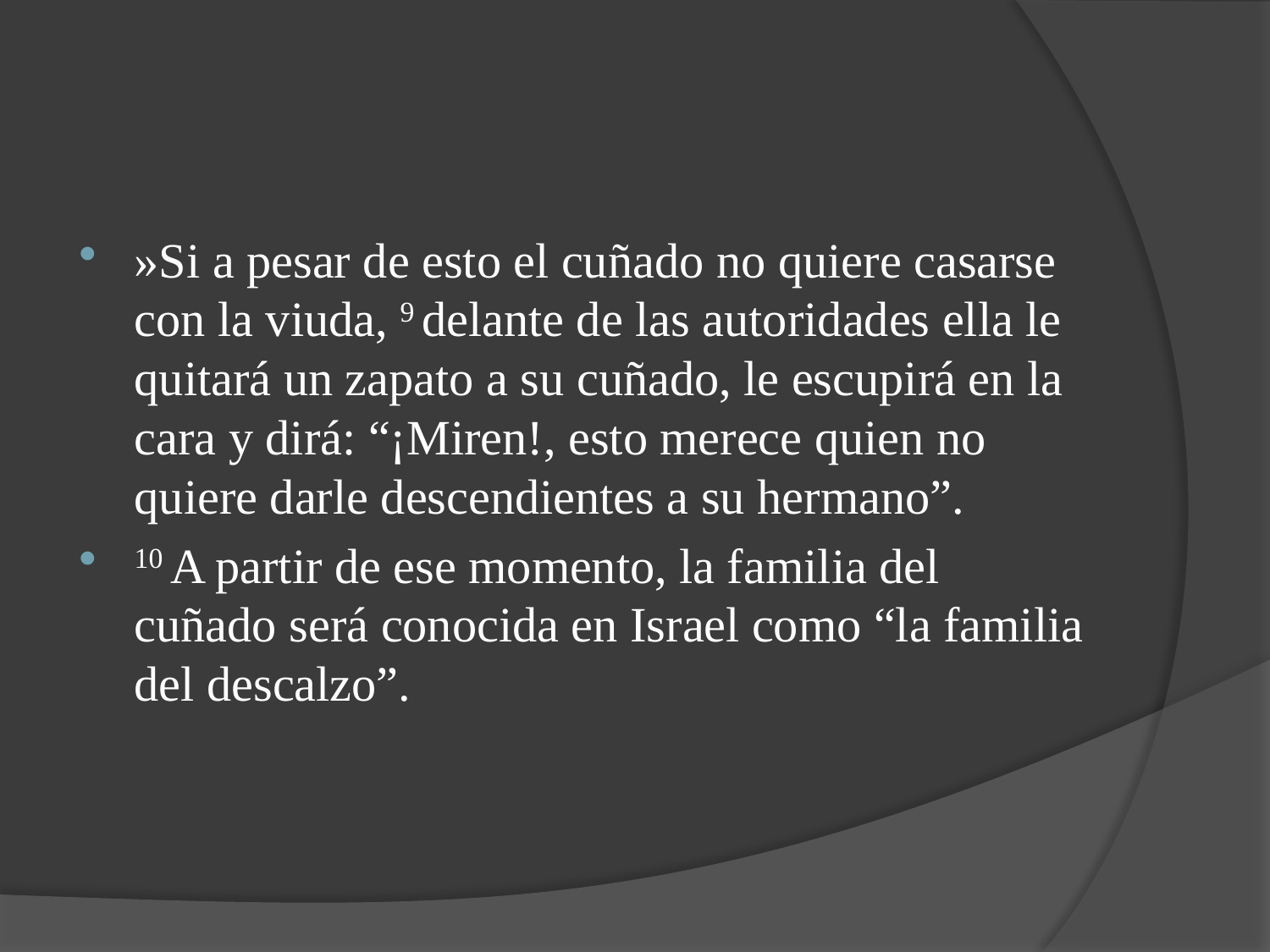

#
»Si a pesar de esto el cuñado no quiere casarse con la viuda, 9 delante de las autoridades ella le quitará un zapato a su cuñado, le escupirá en la cara y dirá: “¡Miren!, esto merece quien no quiere darle descendientes a su hermano”.
10 A partir de ese momento, la familia del cuñado será conocida en Israel como “la familia del descalzo”.